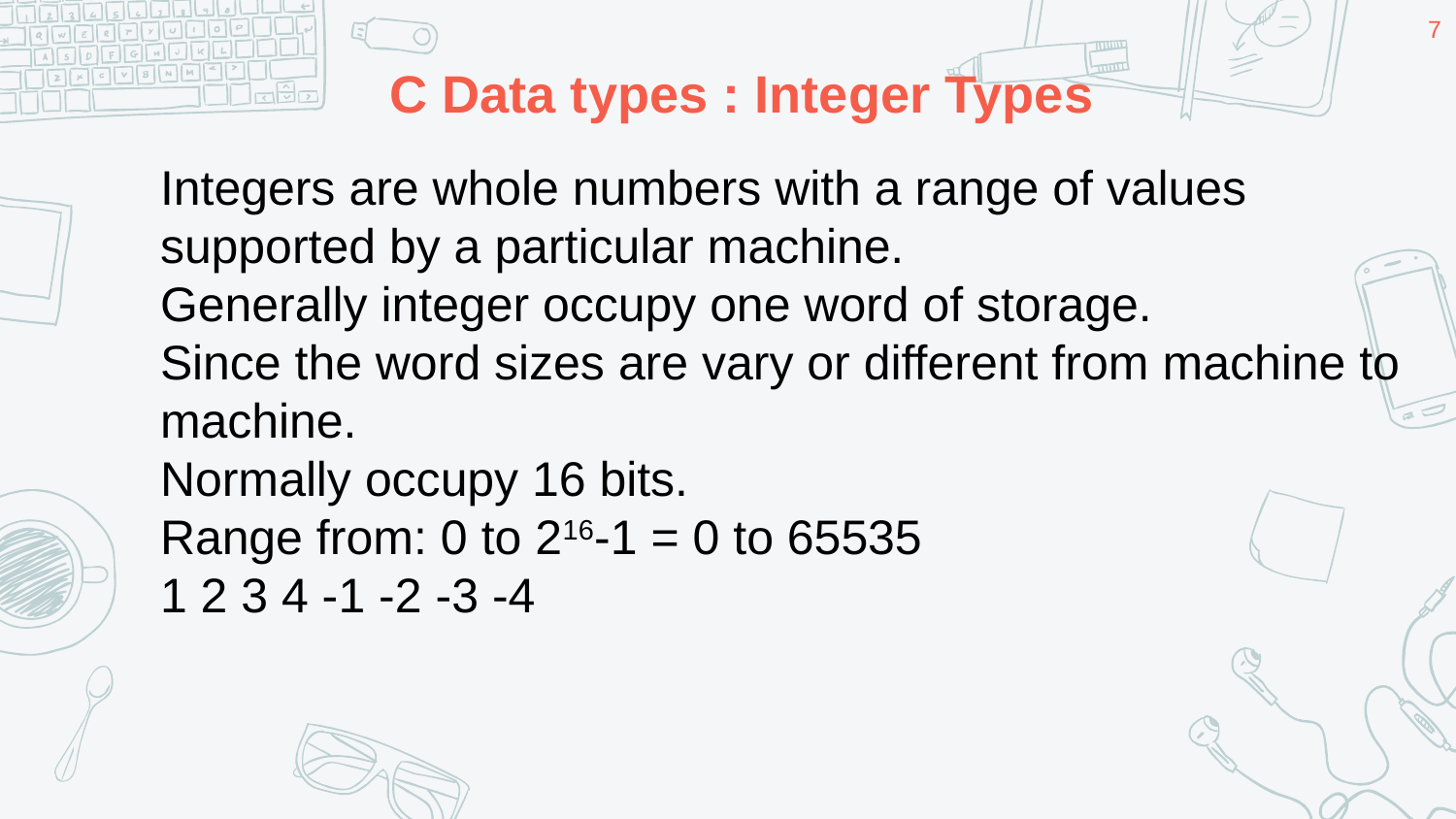

7
# C Data types : Integer Types
Integers are whole numbers with a range of values supported by a particular machine.
Generally integer occupy one word of storage.
Since the word sizes are vary or different from machine to machine.
Normally occupy 16 bits.
Range from: 0 to 216-1 = 0 to 65535
1 2 3 4 -1 -2 -3 -4